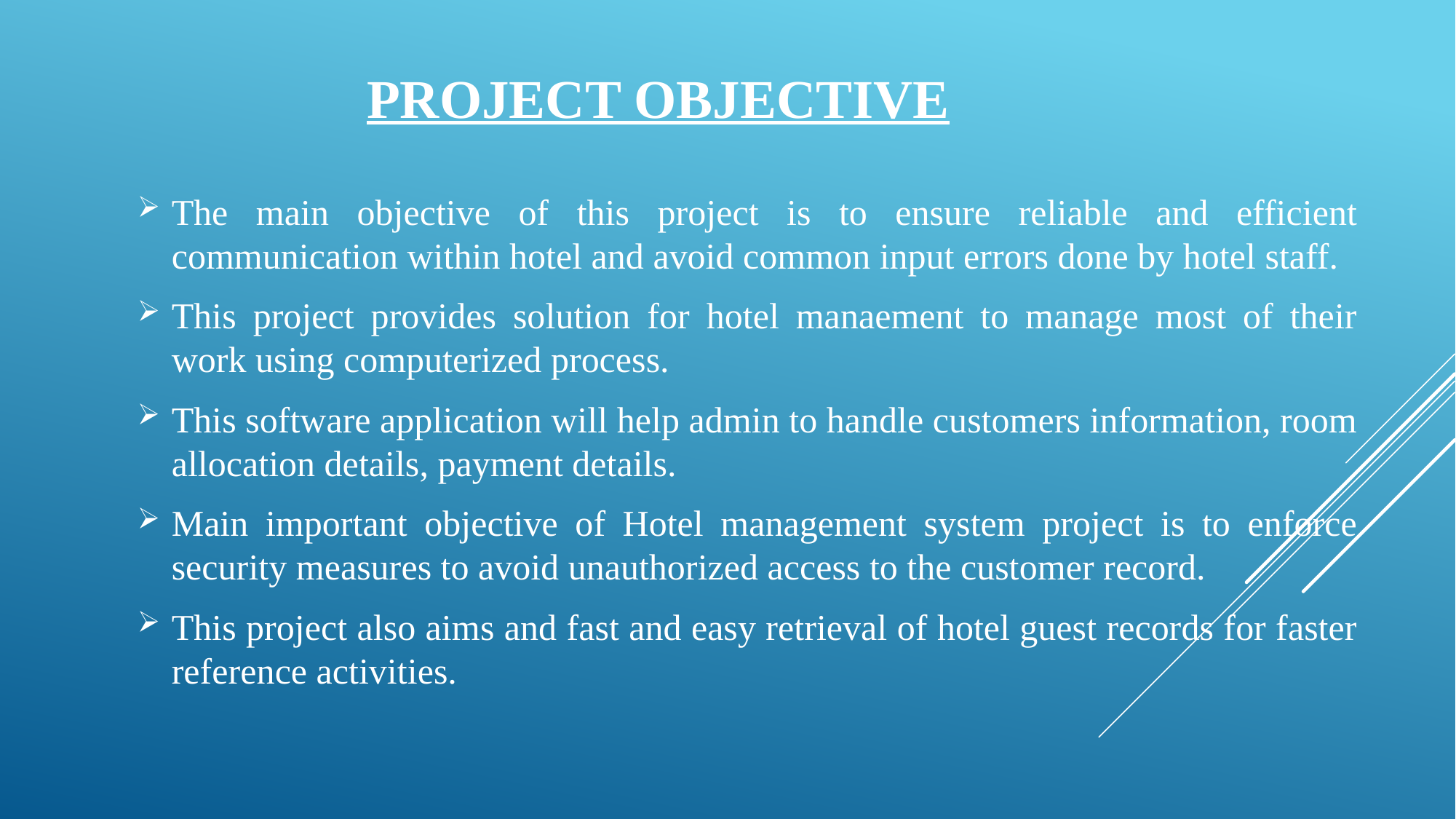

# Project objective

The main objective of this project is to ensure reliable and efficient communication within hotel and avoid common input errors done by hotel staff.
This project provides solution for hotel manaement to manage most of their work using computerized process.
This software application will help admin to handle customers information, room allocation details, payment details.
Main important objective of Hotel management system project is to enforce security measures to avoid unauthorized access to the customer record.
This project also aims and fast and easy retrieval of hotel guest records for faster reference activities.